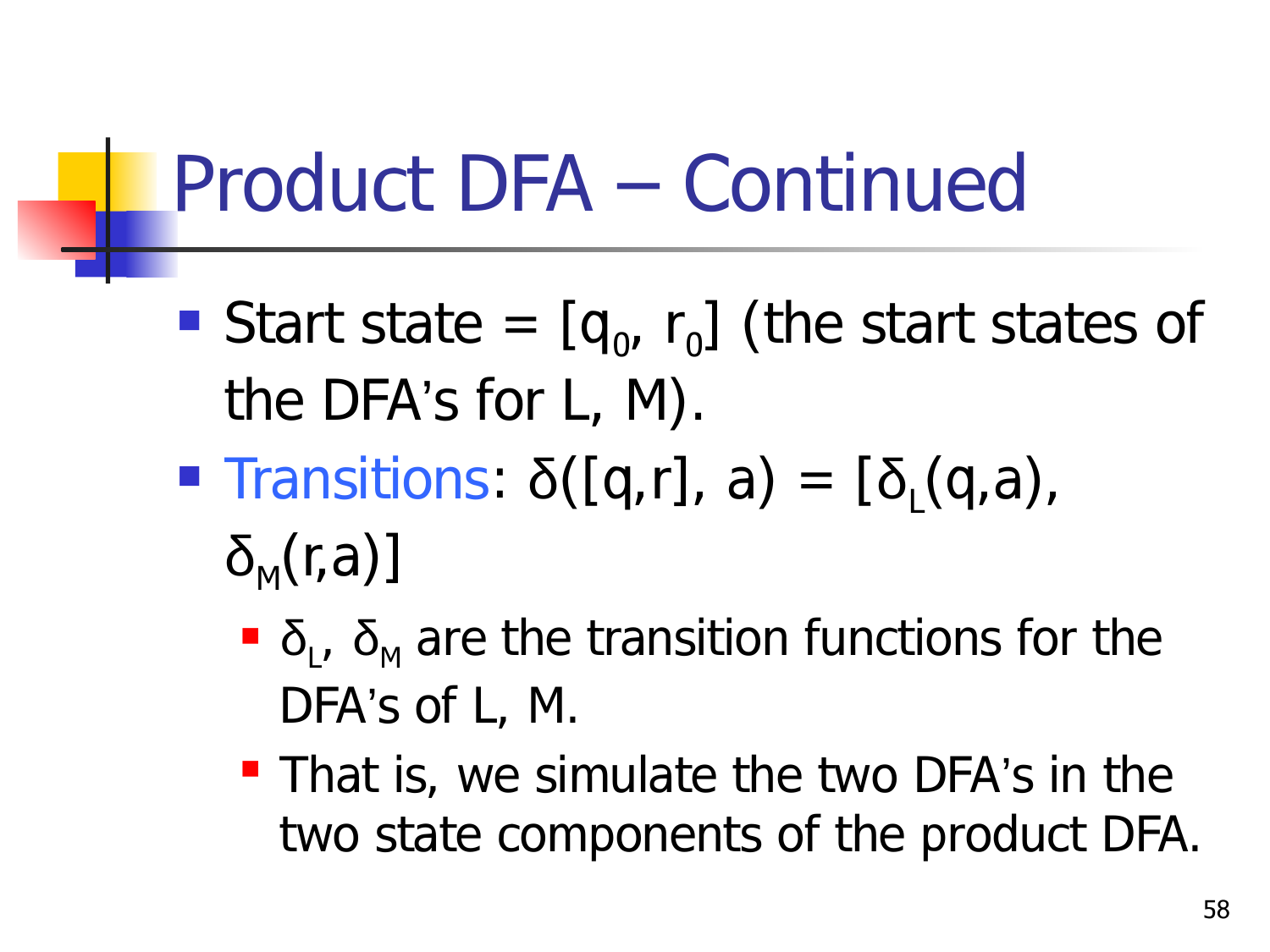

# Product DFA – Continued
Start state = [q0, r0] (the start states of the DFA’s for L, M).
Transitions: δ([q,r], a) = [δL(q,a), δM(r,a)]
δL, δM are the transition functions for the DFA’s of L, M.
That is, we simulate the two DFA’s in the two state components of the product DFA.
58